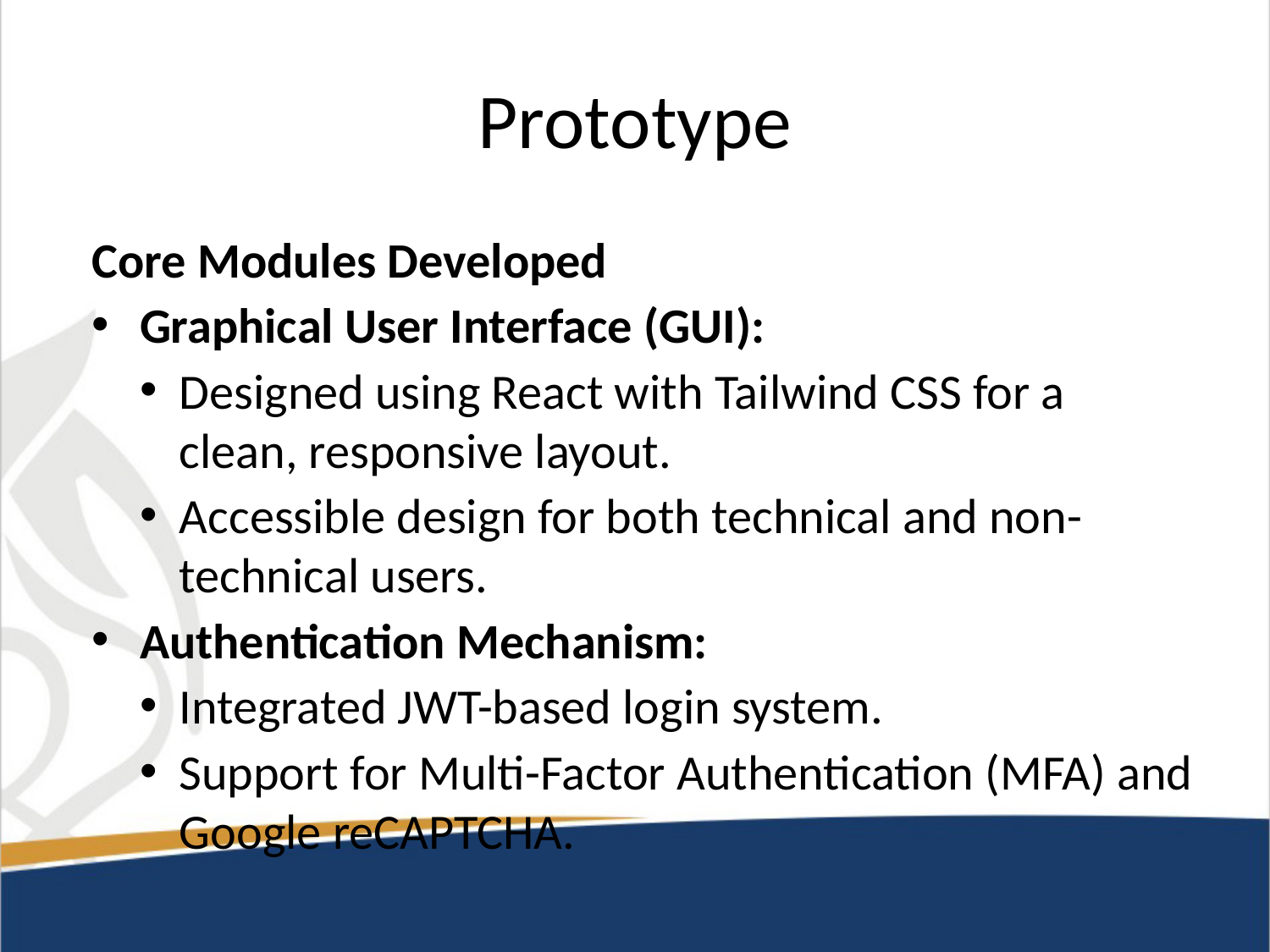

# Prototype
Core Modules Developed
Graphical User Interface (GUI):
Designed using React with Tailwind CSS for a clean, responsive layout.
Accessible design for both technical and non-technical users.
Authentication Mechanism:
Integrated JWT-based login system.
Support for Multi-Factor Authentication (MFA) and Google reCAPTCHA.